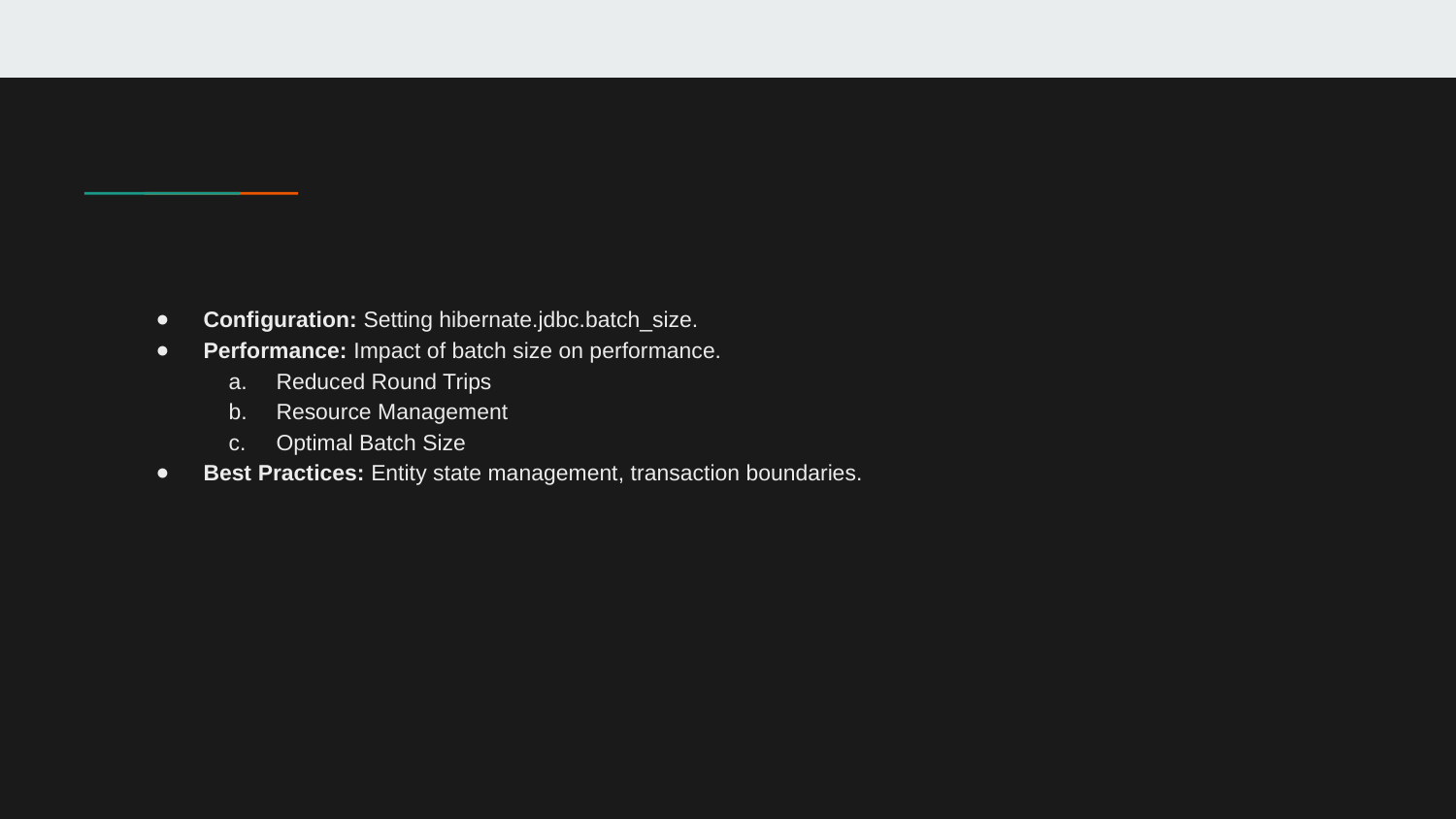

#
Configuration: Setting hibernate.jdbc.batch_size.
Performance: Impact of batch size on performance.
Reduced Round Trips
Resource Management
Optimal Batch Size
Best Practices: Entity state management, transaction boundaries.